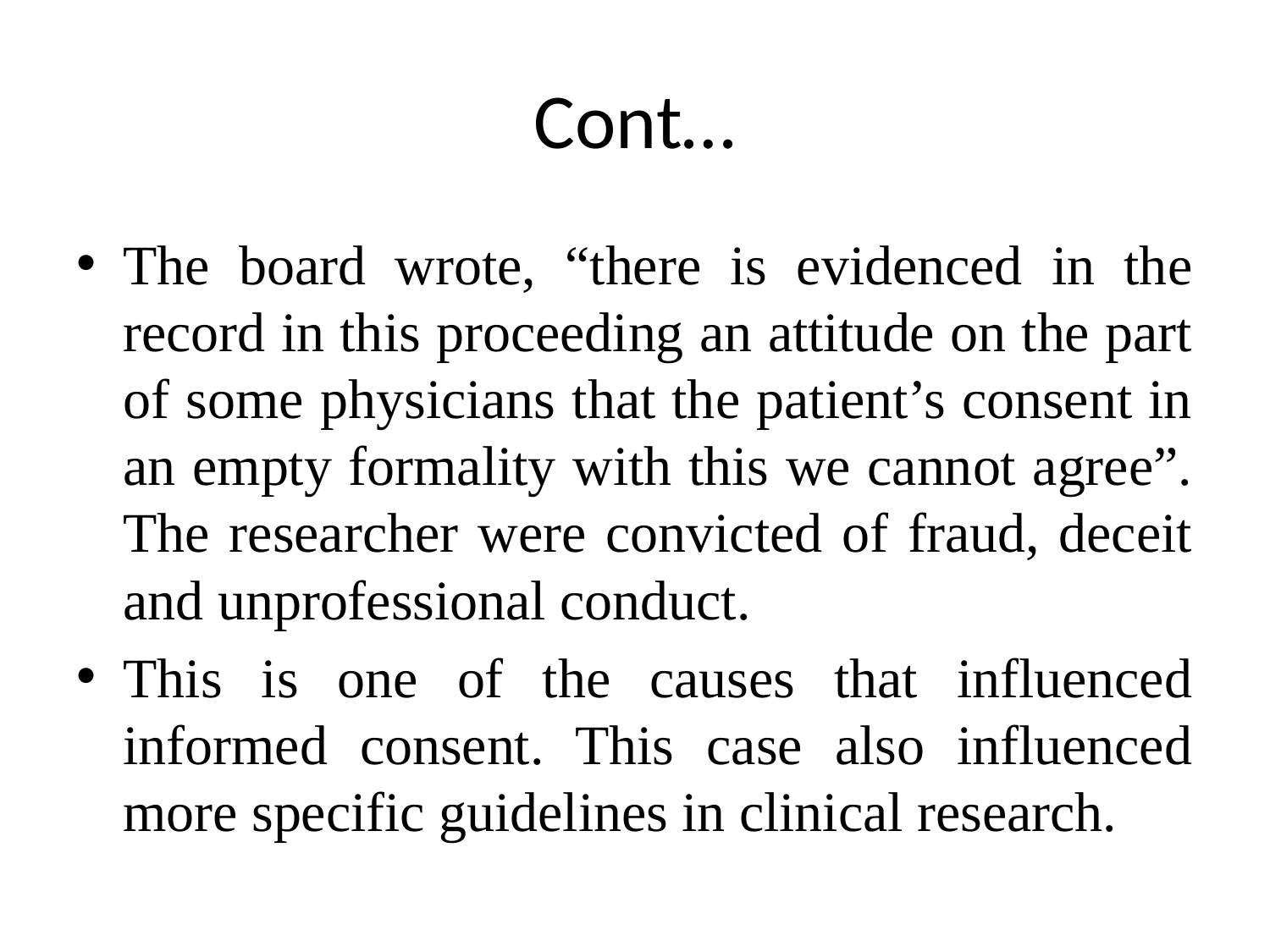

# Cont…
The board wrote, “there is evidenced in the record in this proceeding an attitude on the part of some physicians that the patient’s consent in an empty formality with this we cannot agree”. The researcher were convicted of fraud, deceit and unprofessional conduct.
This is one of the causes that influenced informed consent. This case also influenced more specific guidelines in clinical research.